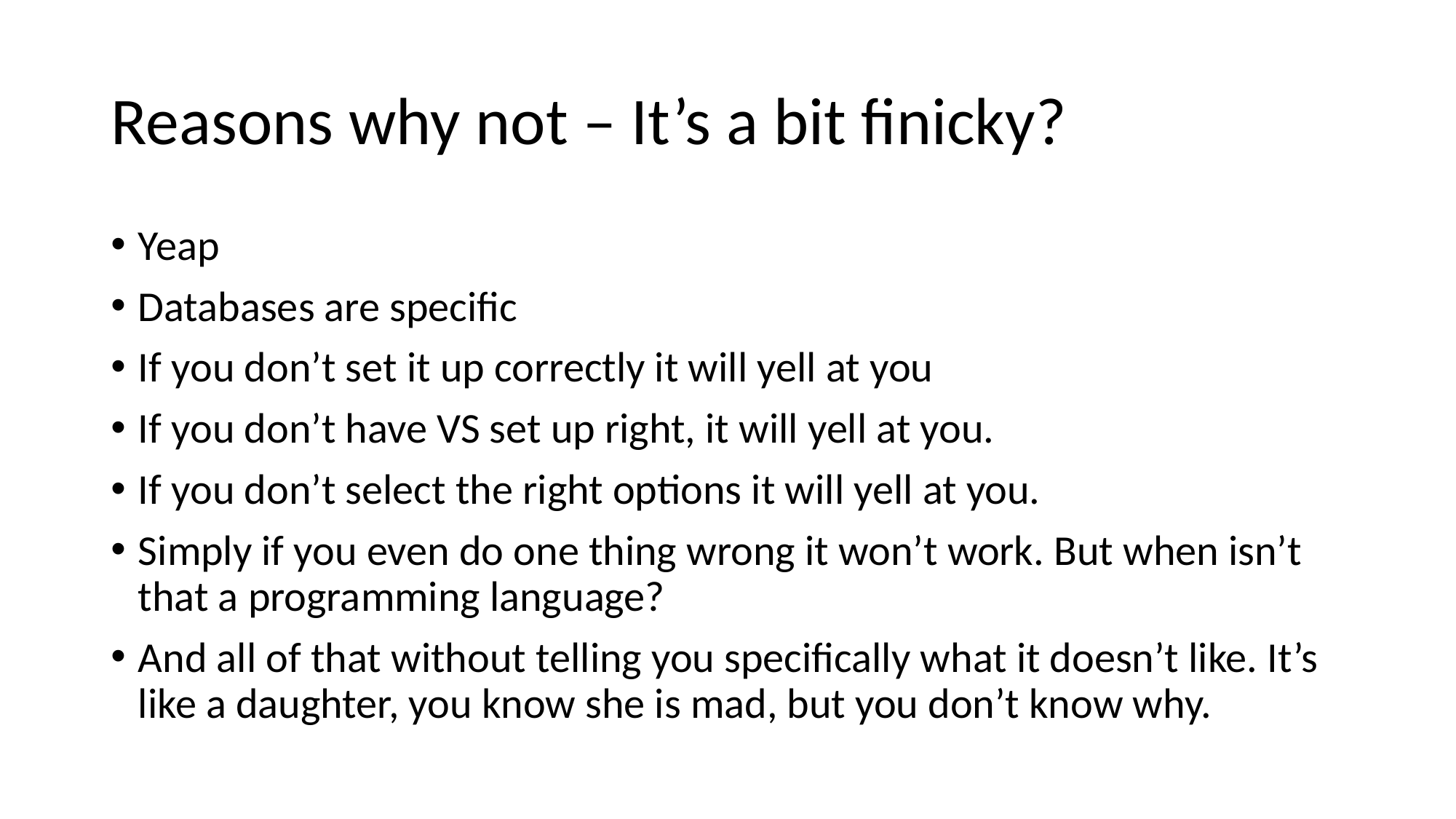

# Reasons why not – It’s a bit finicky?
Yeap
Databases are specific
If you don’t set it up correctly it will yell at you
If you don’t have VS set up right, it will yell at you.
If you don’t select the right options it will yell at you.
Simply if you even do one thing wrong it won’t work. But when isn’t that a programming language?
And all of that without telling you specifically what it doesn’t like. It’s like a daughter, you know she is mad, but you don’t know why.